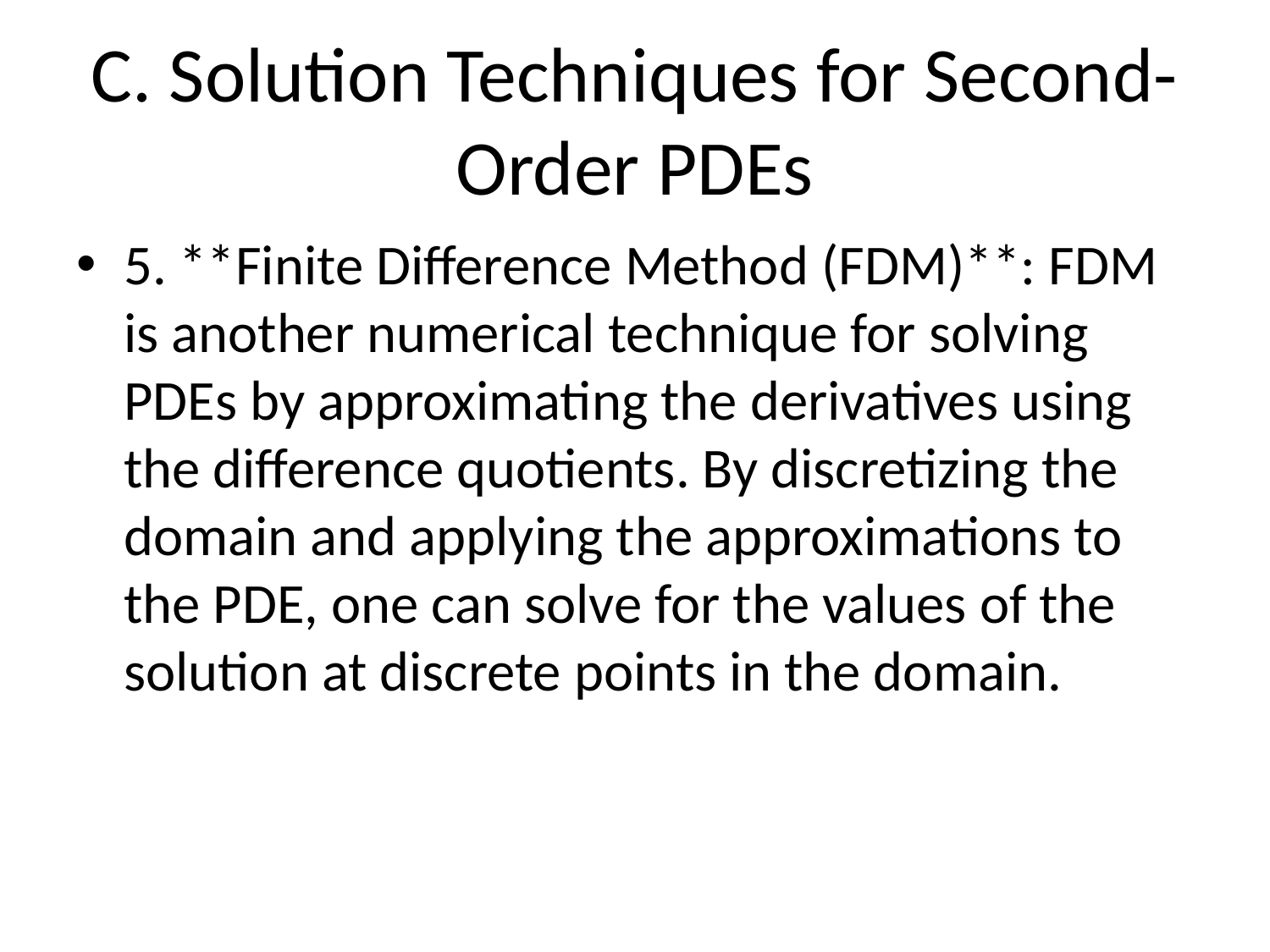

# C. Solution Techniques for Second-Order PDEs
5. **Finite Difference Method (FDM)**: FDM is another numerical technique for solving PDEs by approximating the derivatives using the difference quotients. By discretizing the domain and applying the approximations to the PDE, one can solve for the values of the solution at discrete points in the domain.